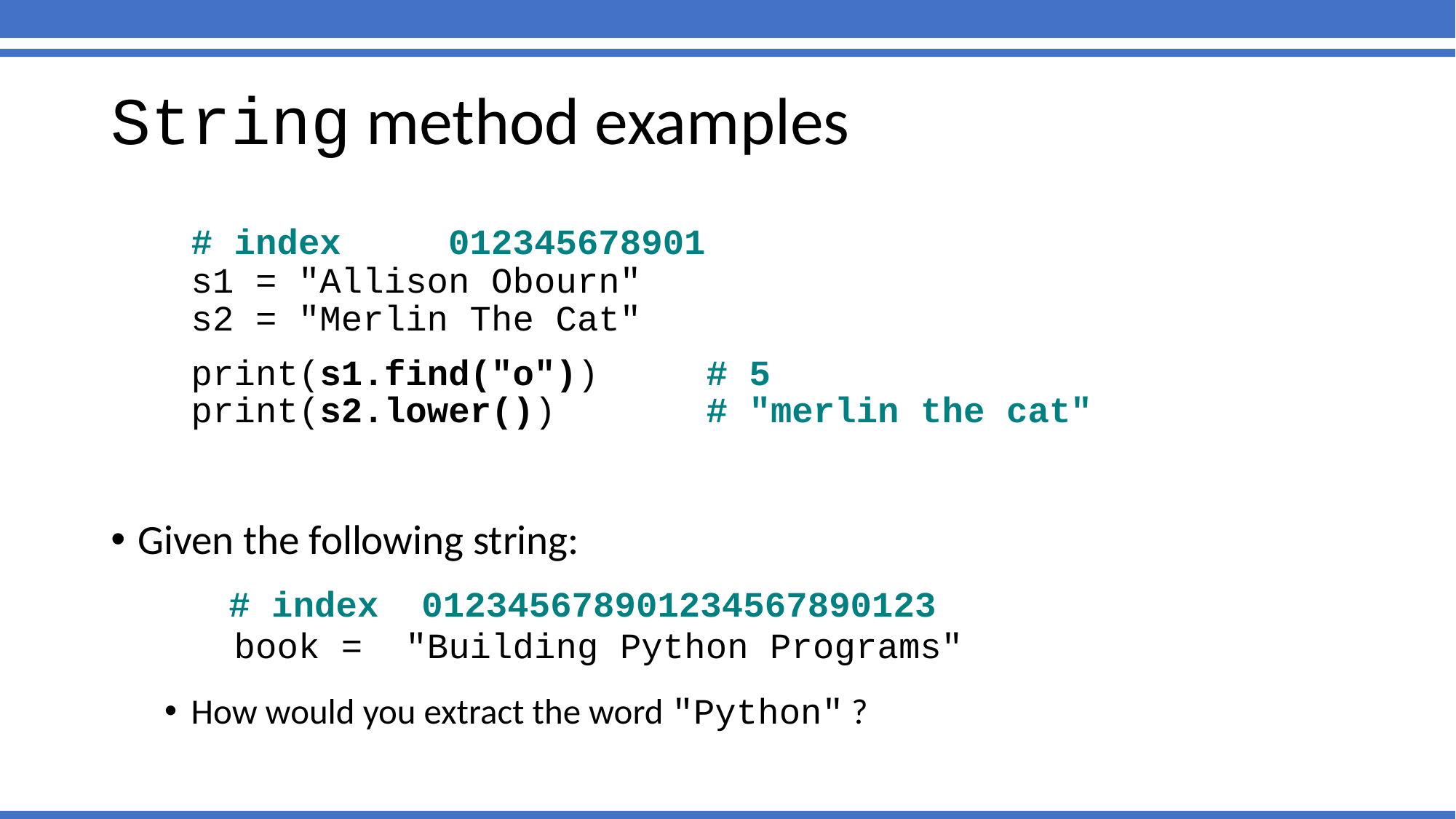

String method examples
	# index     012345678901
	s1 = "Allison Obourn"
	s2 = "Merlin The Cat"

	print(s1.find("o"))     # 5
	print(s2.lower())       # "merlin the cat"

Given the following string:

   # index  012345678901234567890123
	  book =  "Building Python Programs"

How would you extract the word "Python" ?